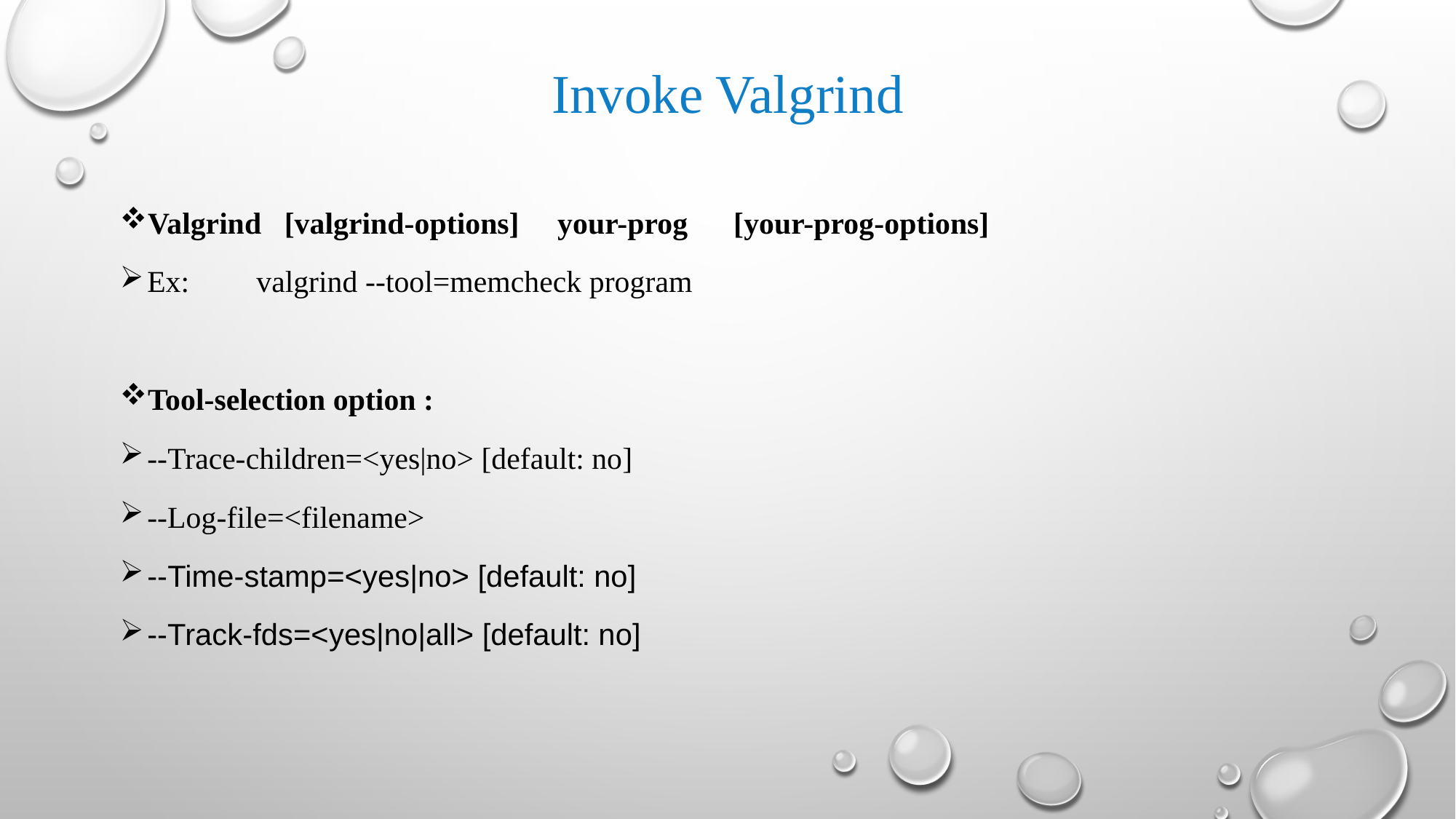

# Invoke Valgrind
Valgrind   [valgrind-options]     your-prog      [your-prog-options]
Ex:	valgrind --tool=memcheck program

Tool-selection option :
--Trace-children=<yes|no> [default: no]
--Log-file=<filename>
--Time-stamp=<yes|no> [default: no]
--Track-fds=<yes|no|all> [default: no]